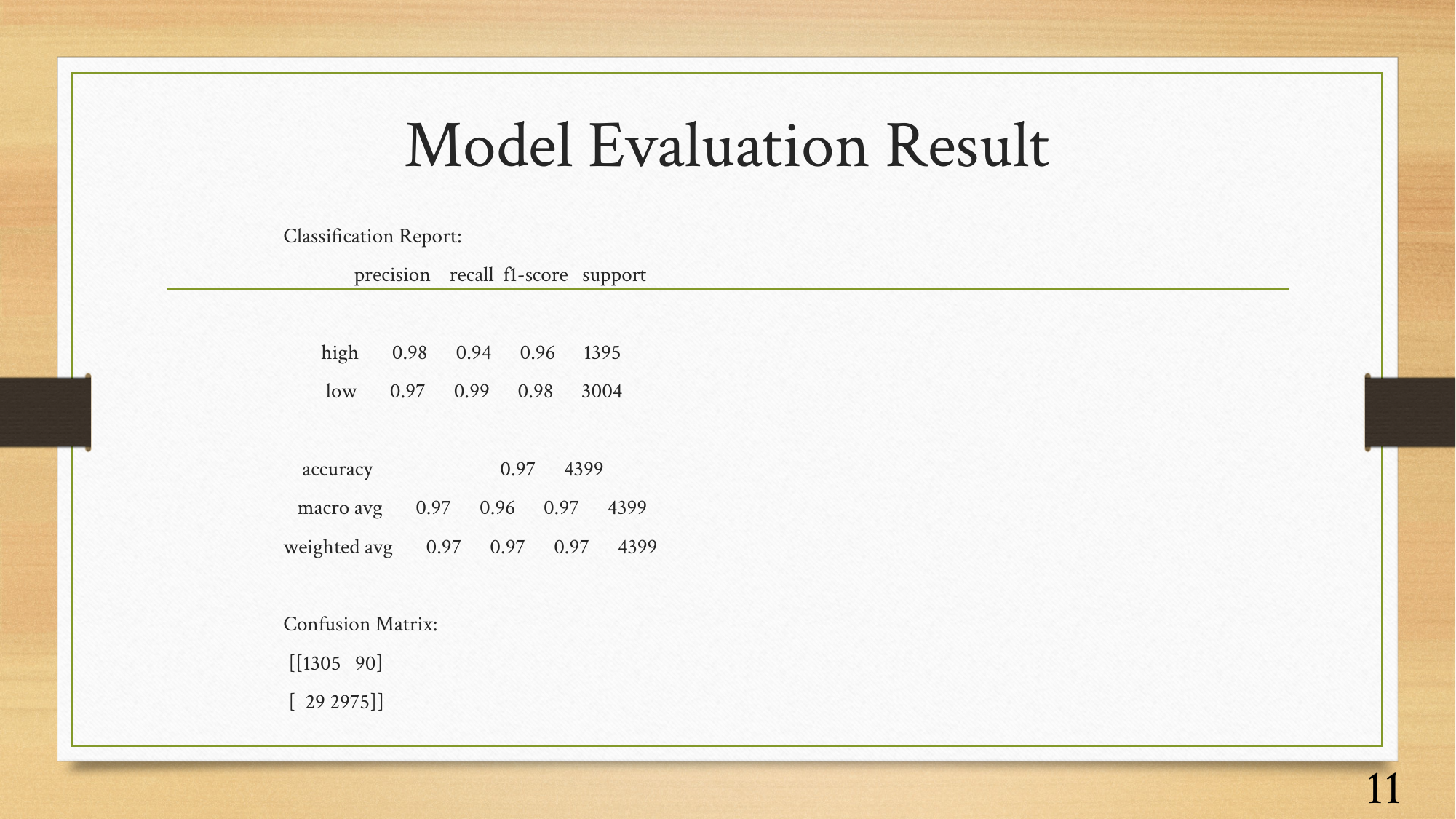

# Model Evaluation Result
Classification Report:
               precision    recall  f1-score   support

        high       0.98      0.94      0.96      1395
         low       0.97      0.99      0.98      3004

    accuracy                           0.97      4399
   macro avg       0.97      0.96      0.97      4399
weighted avg       0.97      0.97      0.97      4399

Confusion Matrix:
 [[1305   90]
 [  29 2975]]
11